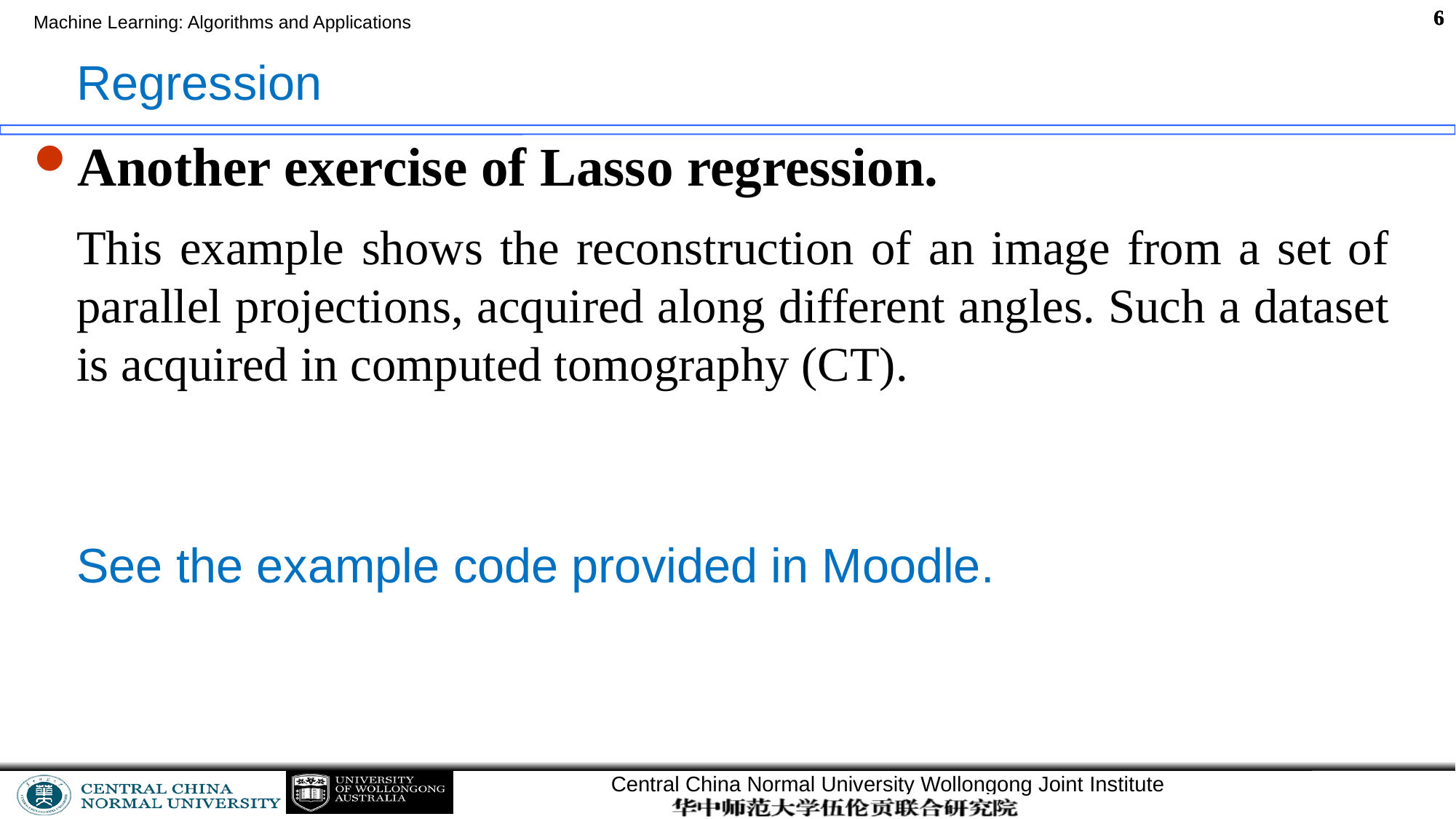

# Regression
Another exercise of Lasso regression.
This example shows the reconstruction of an image from a set of parallel projections, acquired along different angles. Such a dataset is acquired in computed tomography (CT).

See the example code provided in Moodle.